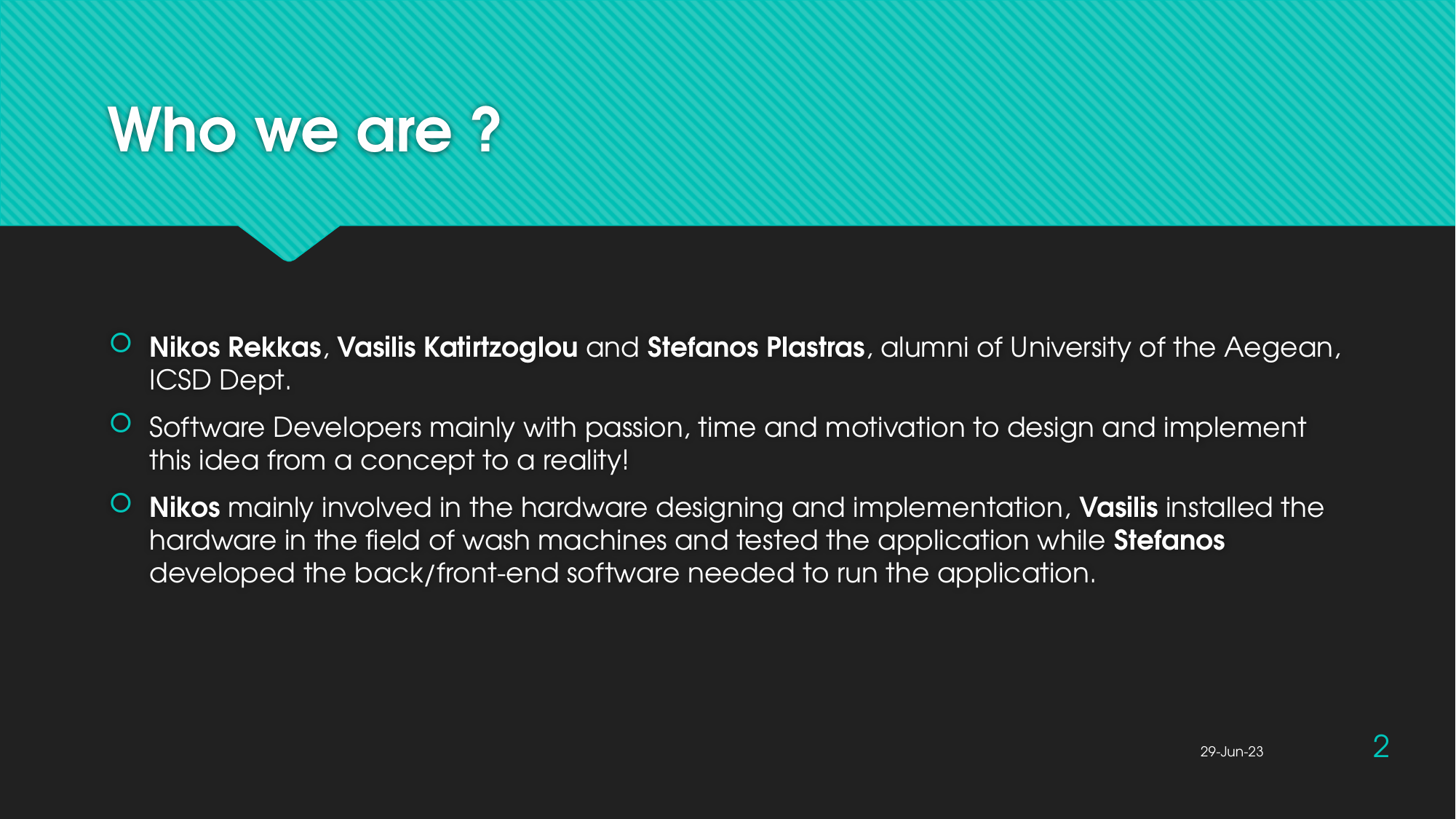

# Who we are ?
Nikos Rekkas, Vasilis Katirtzoglou and Stefanos Plastras, alumni of University of the Aegean, ICSD Dept.
Software Developers mainly with passion, time and motivation to design and implement this idea from a concept to a reality!
Nikos mainly involved in the hardware designing and implementation, Vasilis installed the hardware in the field of wash machines and tested the application while Stefanos developed the back/front-end software needed to run the application.

2
29-Jun-23